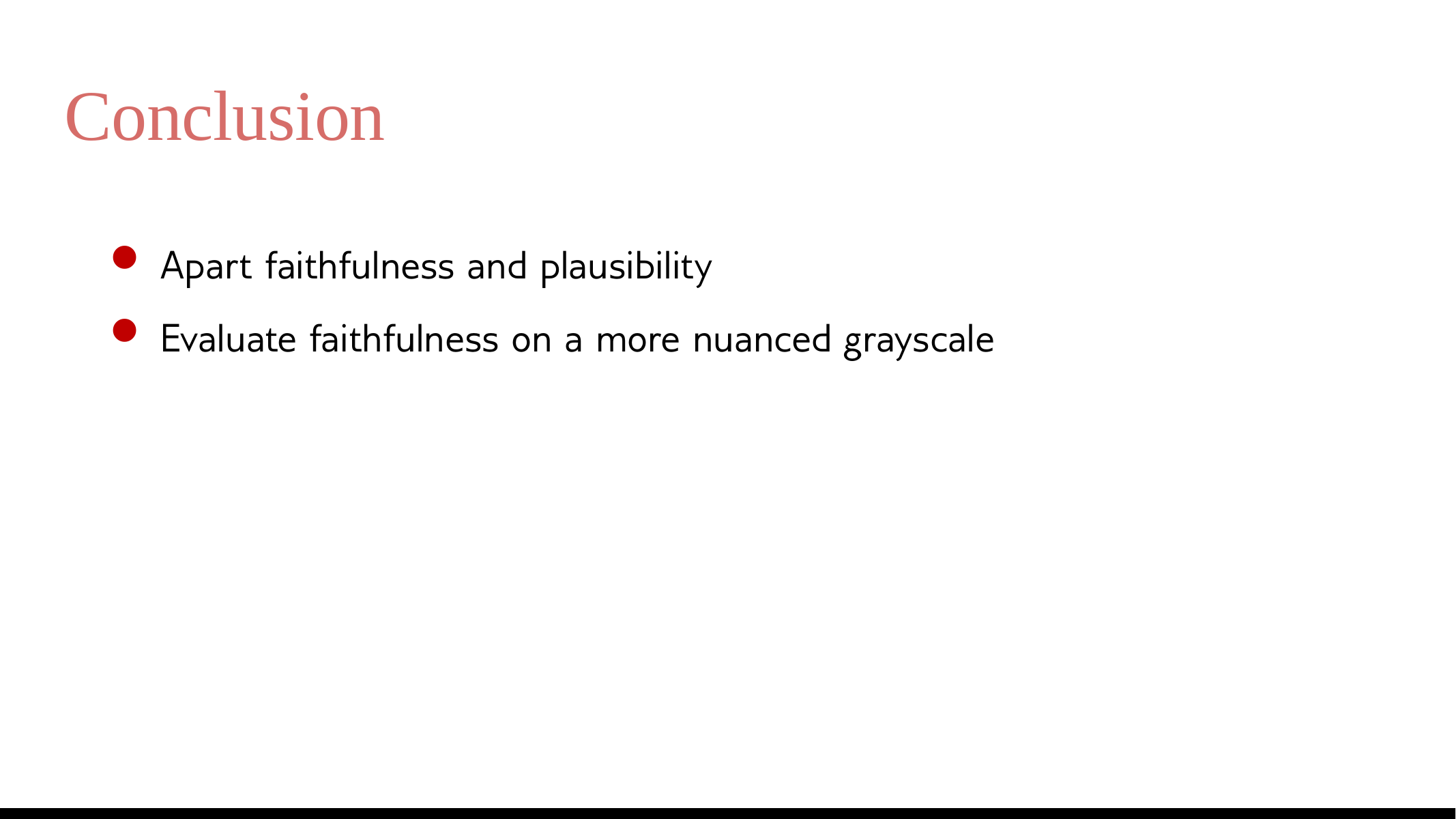

# Conclusion
Apart faithfulness and plausibility
Evaluate faithfulness on a more nuanced grayscale